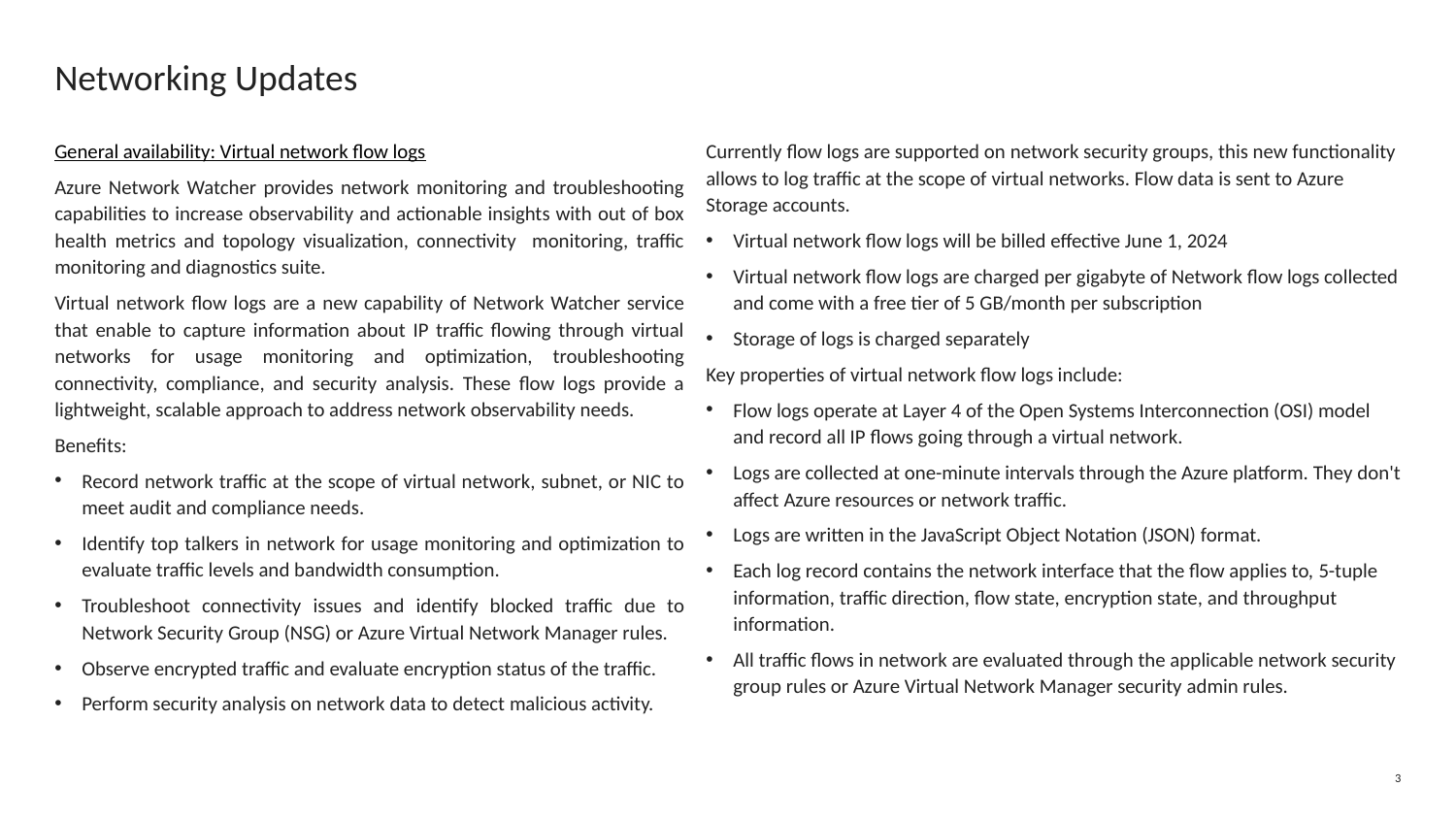

# Networking Updates
General availability: Virtual network flow logs
Azure Network Watcher provides network monitoring and troubleshooting capabilities to increase observability and actionable insights with out of box health metrics and topology visualization, connectivity  monitoring, traffic monitoring and diagnostics suite.
Virtual network flow logs are a new capability of Network Watcher service that enable to capture information about IP traffic flowing through virtual networks for usage monitoring and optimization, troubleshooting connectivity, compliance, and security analysis. These flow logs provide a lightweight, scalable approach to address network observability needs.
Benefits:
Record network traffic at the scope of virtual network, subnet, or NIC to meet audit and compliance needs.
Identify top talkers in network for usage monitoring and optimization to evaluate traffic levels and bandwidth consumption.
Troubleshoot connectivity issues and identify blocked traffic due to Network Security Group (NSG) or Azure Virtual Network Manager rules.
Observe encrypted traffic and evaluate encryption status of the traffic.
Perform security analysis on network data to detect malicious activity.
Currently flow logs are supported on network security groups, this new functionality allows to log traffic at the scope of virtual networks. Flow data is sent to Azure Storage accounts.
Virtual network flow logs will be billed effective June 1, 2024
Virtual network flow logs are charged per gigabyte of Network flow logs collected and come with a free tier of 5 GB/month per subscription
Storage of logs is charged separately
Key properties of virtual network flow logs include:
Flow logs operate at Layer 4 of the Open Systems Interconnection (OSI) model and record all IP flows going through a virtual network.
Logs are collected at one-minute intervals through the Azure platform. They don't affect Azure resources or network traffic.
Logs are written in the JavaScript Object Notation (JSON) format.
Each log record contains the network interface that the flow applies to, 5-tuple information, traffic direction, flow state, encryption state, and throughput information.
All traffic flows in network are evaluated through the applicable network security group rules or Azure Virtual Network Manager security admin rules.